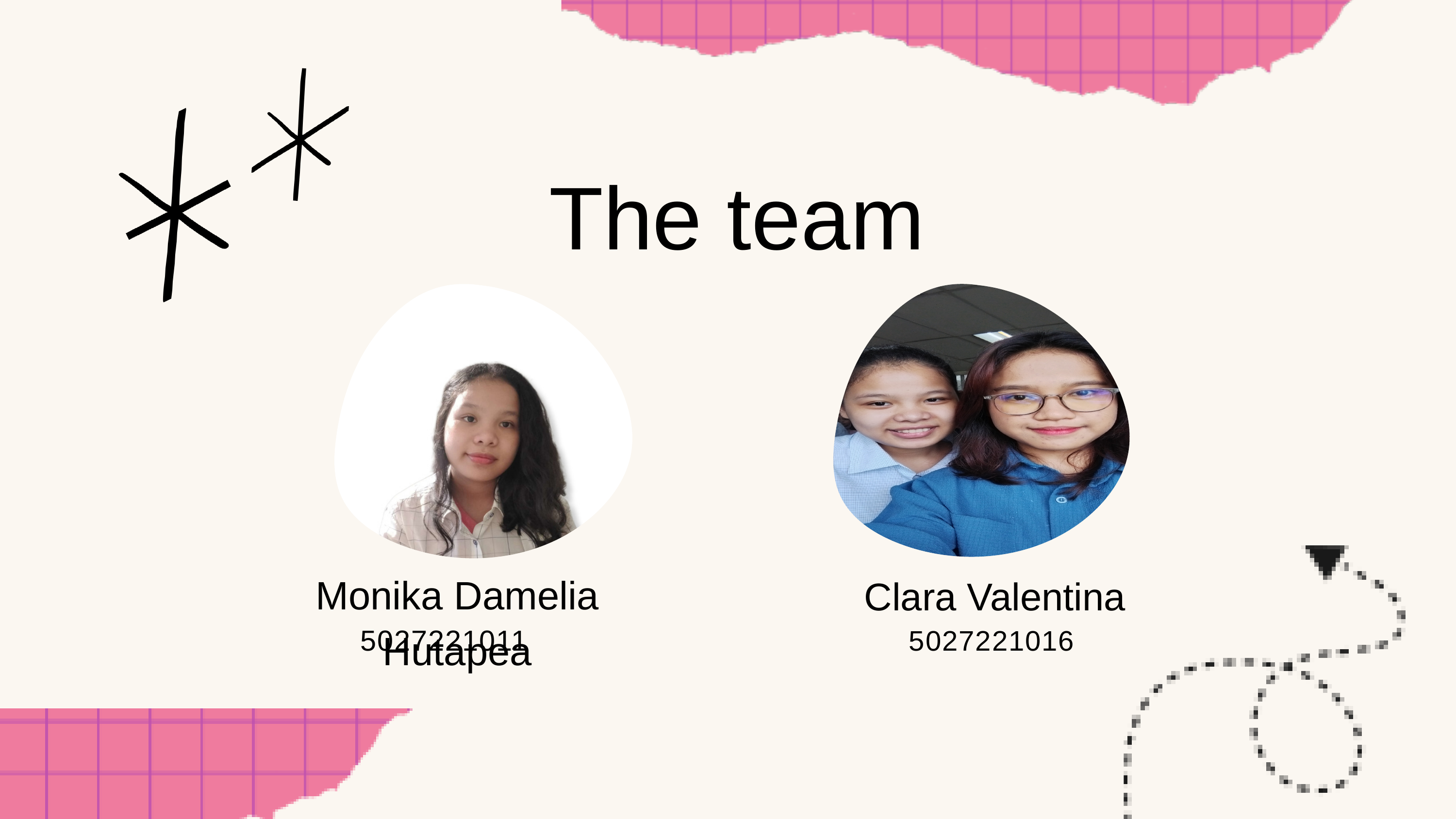

The team

Monika Damelia Hutapea
Clara Valentina
5027221011
5027221016